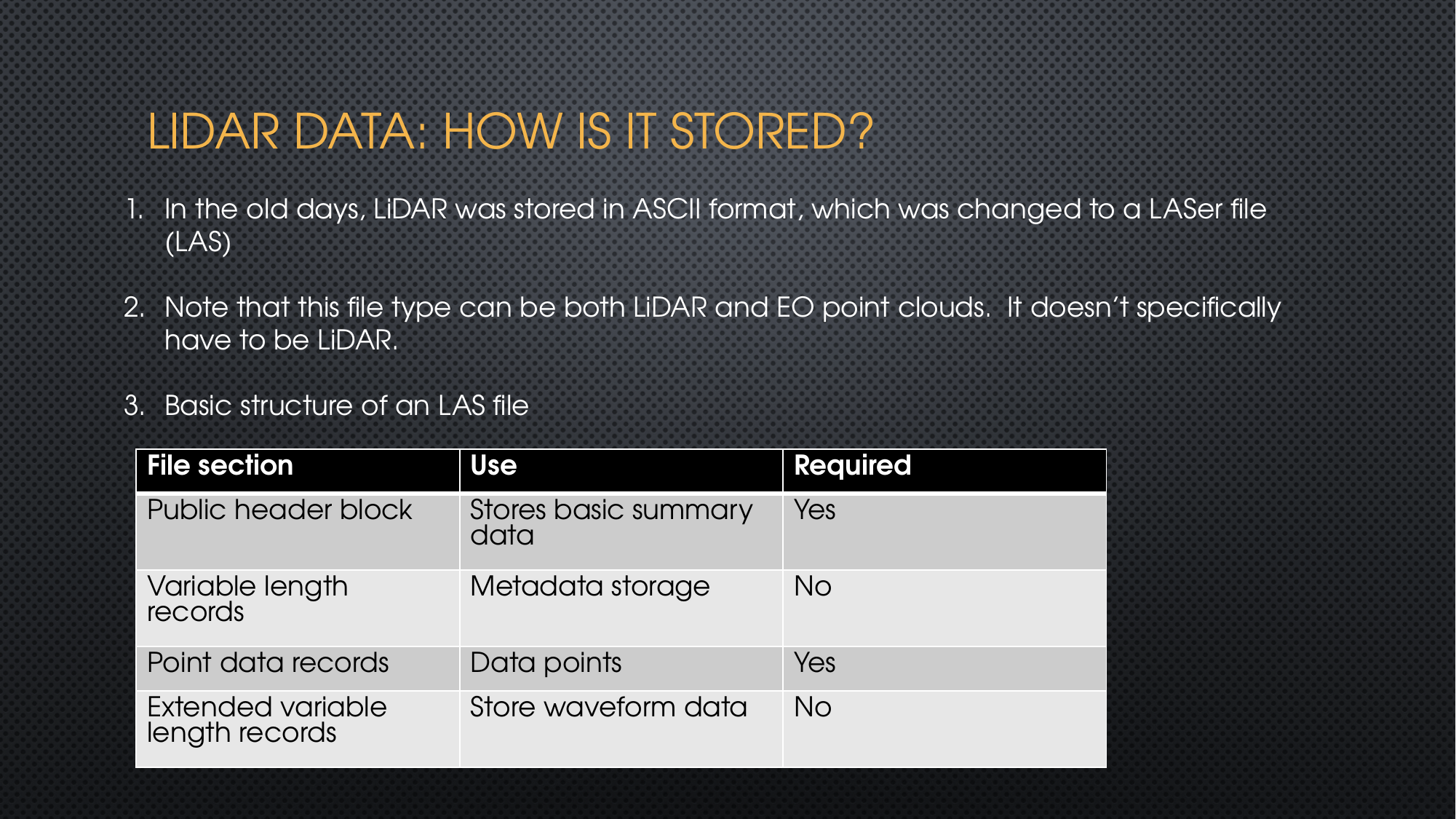

# Lidar data: how is it stored?
In the old days, LiDAR was stored in ASCII format, which was changed to a LASer file (LAS)

Note that this file type can be both LiDAR and EO point clouds.  It doesn’t specifically have to be LiDAR.

Basic structure of an LAS file

| File section | Use | Required |
| --- | --- | --- |
| Public header block | Stores basic summary data | Yes |
| Variable length records | Metadata storage | No |
| Point data records | Data points | Yes |
| Extended variable length records | Store waveform data | No |